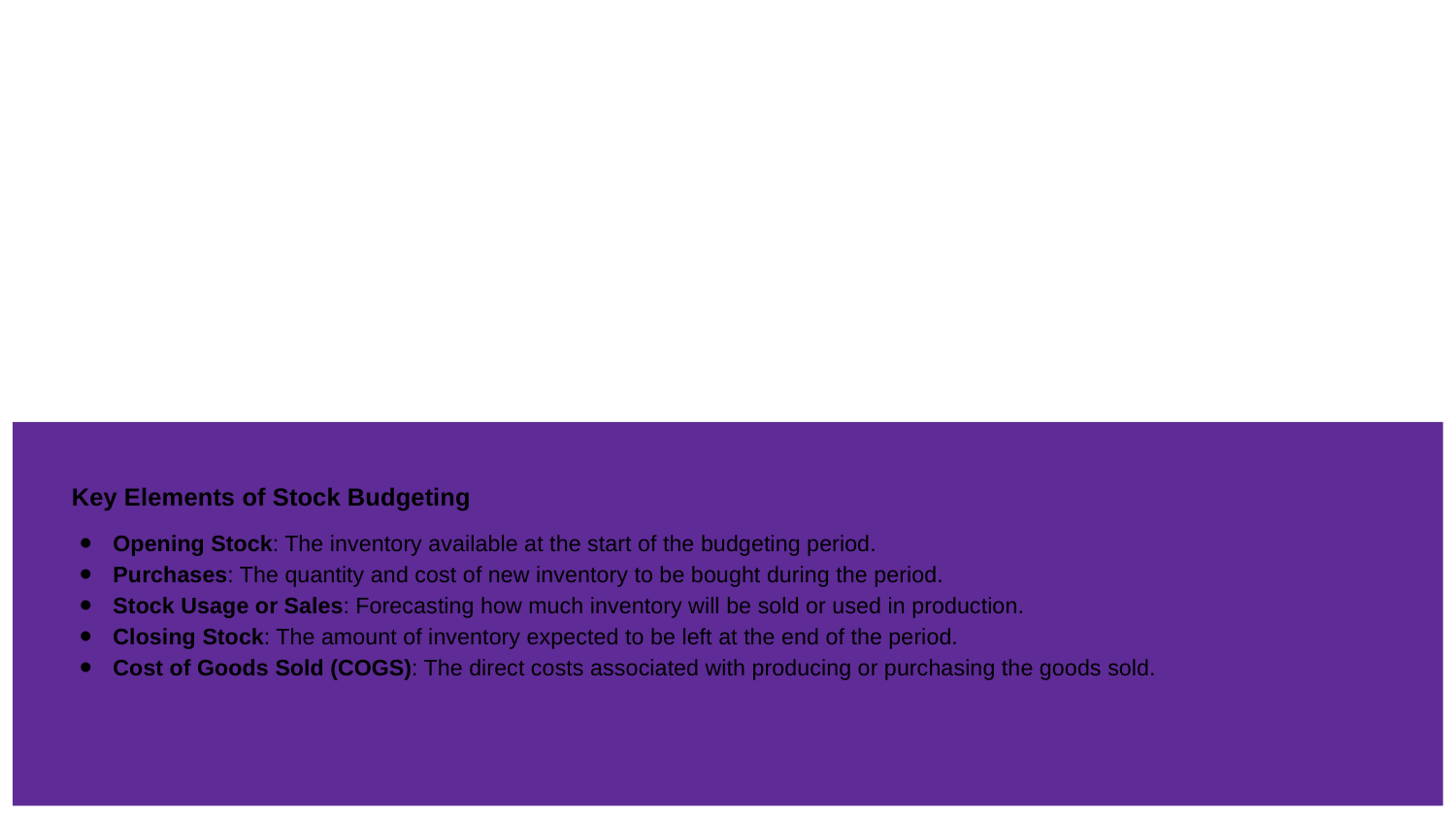

# Key Elements of Stock Budgeting
Opening Stock: The inventory available at the start of the budgeting period.
Purchases: The quantity and cost of new inventory to be bought during the period.
Stock Usage or Sales: Forecasting how much inventory will be sold or used in production.
Closing Stock: The amount of inventory expected to be left at the end of the period.
Cost of Goods Sold (COGS): The direct costs associated with producing or purchasing the goods sold.